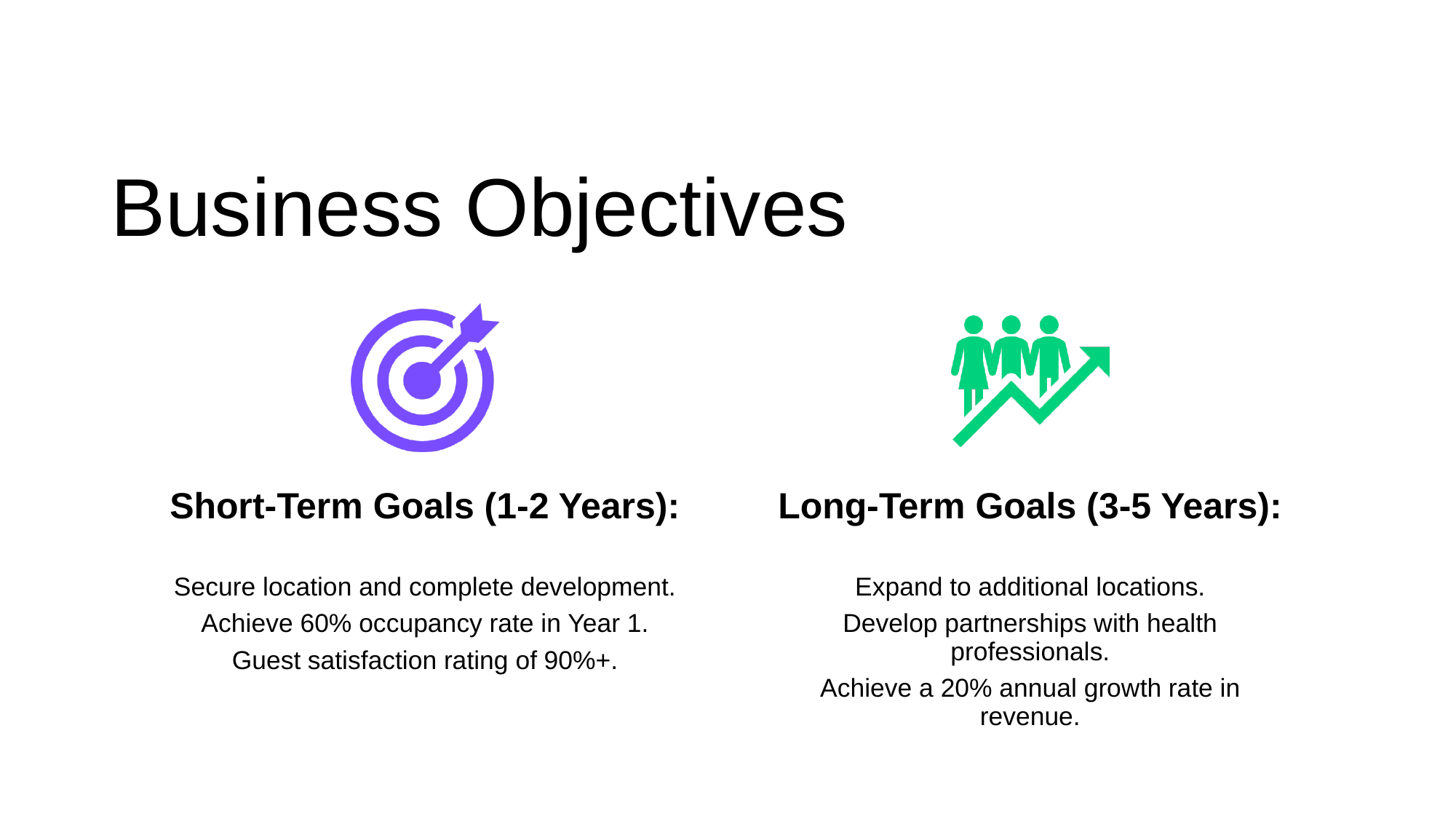

# Business Objectives
Short-Term Goals (1-2 Years):
Secure location and complete development.
Achieve 60% occupancy rate in Year 1.
Guest satisfaction rating of 90%+.
Long-Term Goals (3-5 Years):
Expand to additional locations.
Develop partnerships with health professionals.
Achieve a 20% annual growth rate in revenue.